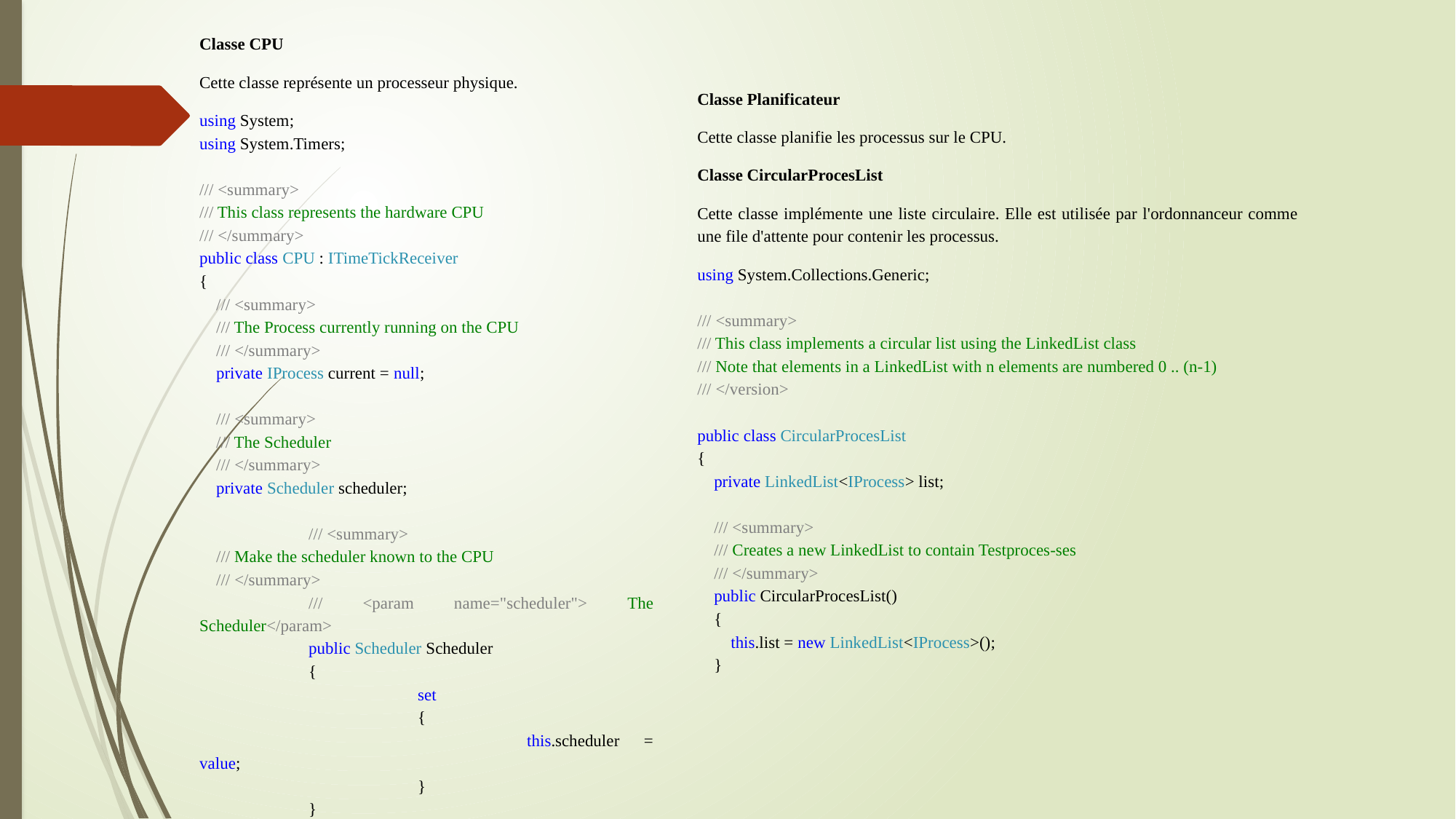

Classe CPU
Cette classe représente un processeur physique.
using System;
using System.Timers;

/// <summary>
/// This class represents the hardware CPU
/// </summary>
public class CPU : ITimeTickReceiver
{
    /// <summary>
    /// The Process currently running on the CPU
    /// </summary>
    private IProcess current = null;

    /// <summary>
    /// The Scheduler
    /// </summary>
    private Scheduler scheduler;

	/// <summary>
    /// Make the scheduler known to the CPU
    /// </summary>
	/// <param name="scheduler"> The Scheduler</param>
	public Scheduler Scheduler
	{
		set
		{
			this.scheduler = value;
		}
	}
Classe Planificateur
Cette classe planifie les processus sur le CPU.
Classe CircularProcesList
Cette classe implémente une liste circulaire. Elle est utilisée par l'ordonnanceur comme une file d'attente pour contenir les processus.
using System.Collections.Generic;

/// <summary>
/// This class implements a circular list using the LinkedList class
/// Note that elements in a LinkedList with n elements are numbered 0 .. (n-1)
/// </version>

public class CircularProcesList
{
    private LinkedList<IProcess> list;

    /// <summary>
    /// Creates a new LinkedList to contain Testproces-ses
    /// </summary>
    public CircularProcesList()
    {
        this.list = new LinkedList<IProcess>();
    }